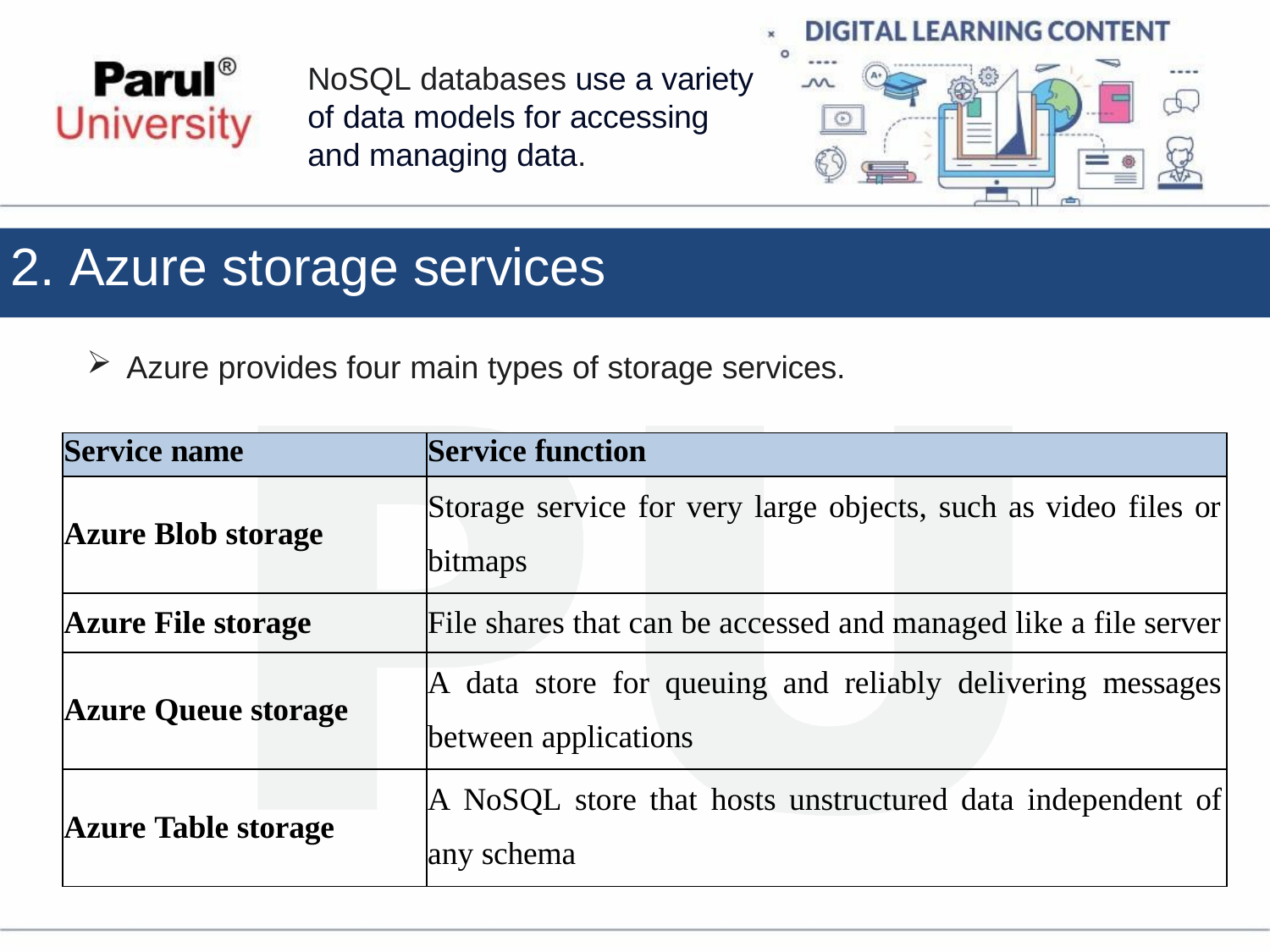

# NoSQL databases use a variety of data models for accessing and managing data.
2. Azure storage services
Azure provides four main types of storage services.
| Service name | Service function |
| --- | --- |
| Azure Blob storage | Storage service for very large objects, such as video files or bitmaps |
| Azure File storage | File shares that can be accessed and managed like a file server |
| Azure Queue storage | A data store for queuing and reliably delivering messages between applications |
| Azure Table storage | A NoSQL store that hosts unstructured data independent of any schema |